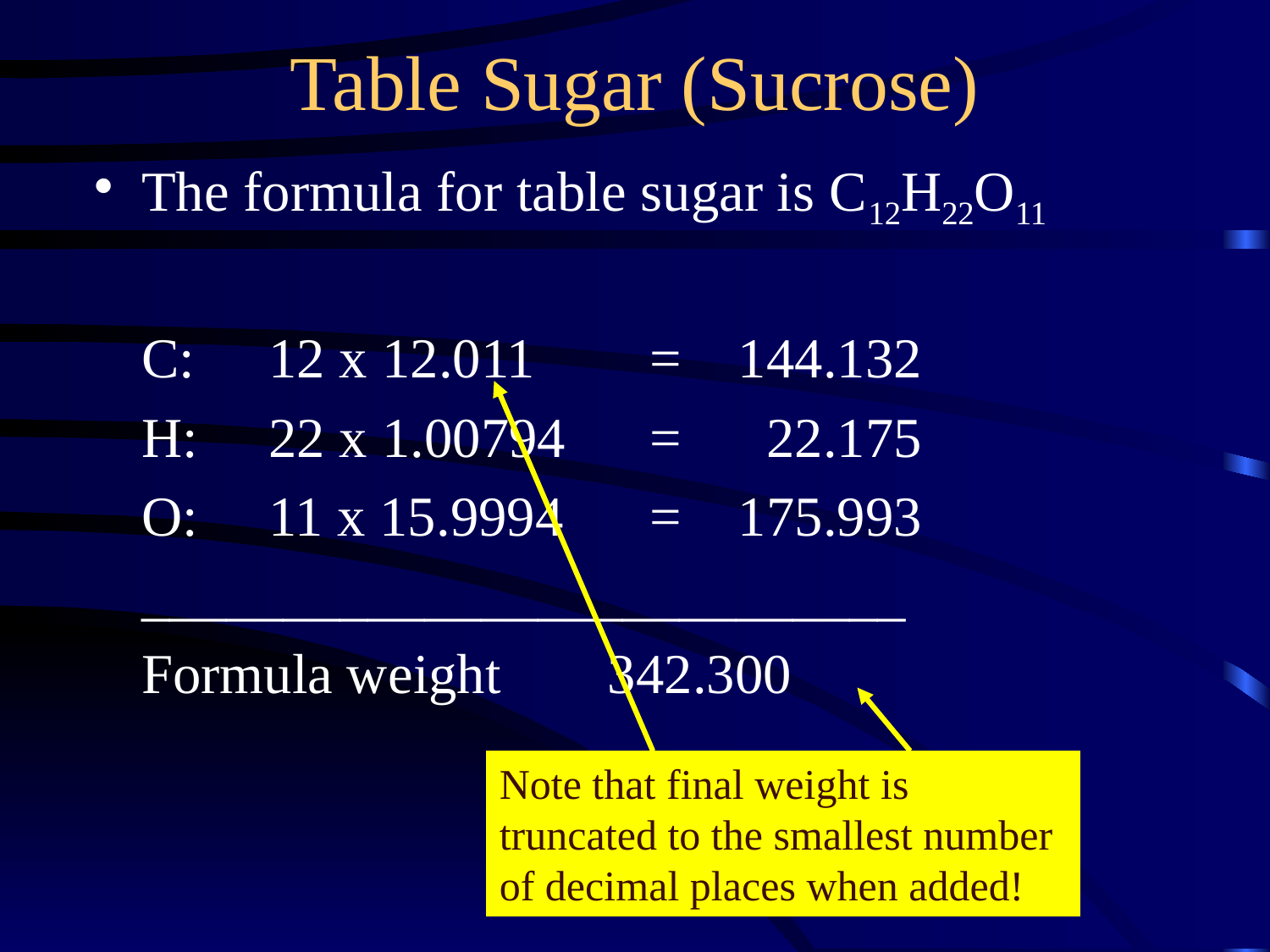

Table Sugar (Sucrose)
The formula for table sugar is C12H22O11

C:	12 x 12.011	=    144.132
H:	22 x 1.00794	=      22.175
O:	11 x 15.9994	=    175.993
___________________________
Formula weight	      342.300

Note that final weight is truncated to the smallest number of decimal places when added!